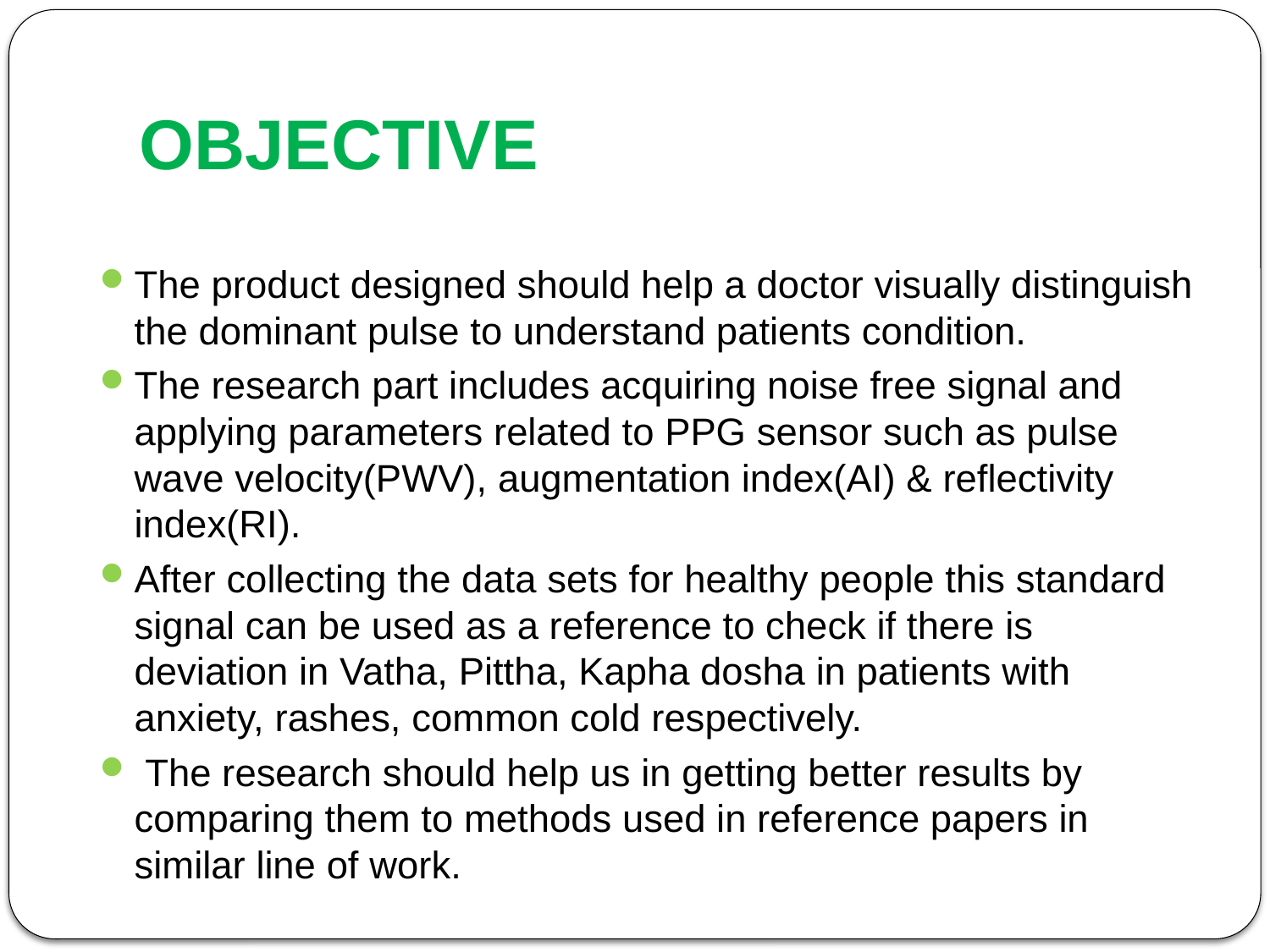

# OBJECTIVE
The product designed should help a doctor visually distinguish the dominant pulse to understand patients condition.
The research part includes acquiring noise free signal and applying parameters related to PPG sensor such as pulse wave velocity(PWV), augmentation index(AI) & reflectivity index(RI).
After collecting the data sets for healthy people this standard signal can be used as a reference to check if there is deviation in Vatha, Pittha, Kapha dosha in patients with anxiety, rashes, common cold respectively.
 The research should help us in getting better results by comparing them to methods used in reference papers in similar line of work.